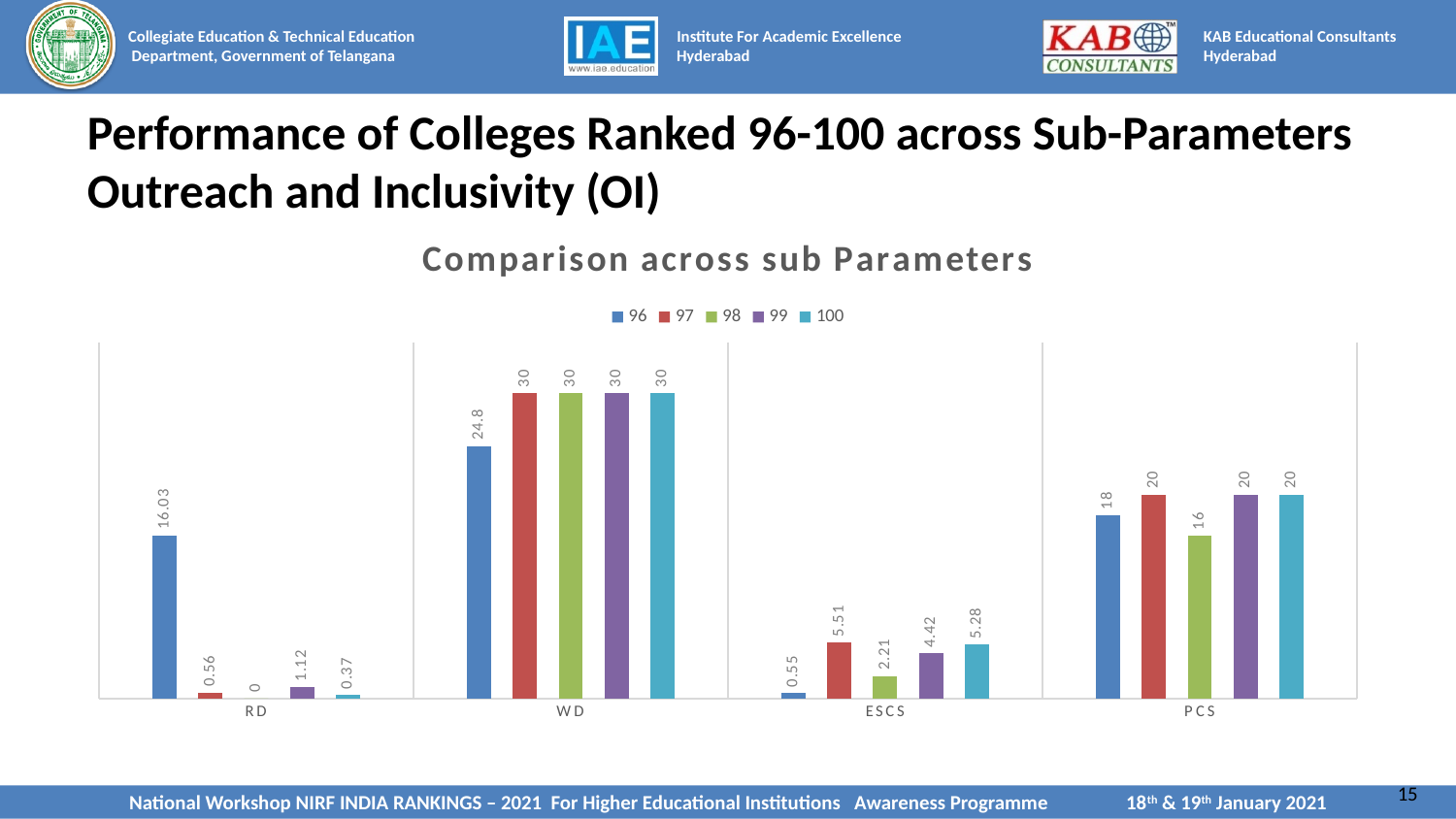

# Performance of Colleges Ranked 96-100 across Sub-Parameters Outreach and Inclusivity (OI)

### Chart: Comparison across sub Parameters

| Category | 96 | 97 | 98 | 99 | 100 |
|---|---|---|---|---|---|
| RD | 16.03 | 0.56 | 0.0 | 1.12 | 0.37 |
| WD | 24.8 | 30.0 | 30.0 | 30.0 | 30.0 |
| ESCS | 0.55 | 5.51 | 2.21 | 4.42 | 5.28 |
| PCS | 18.0 | 20.0 | 16.0 | 20.0 | 20.0 |